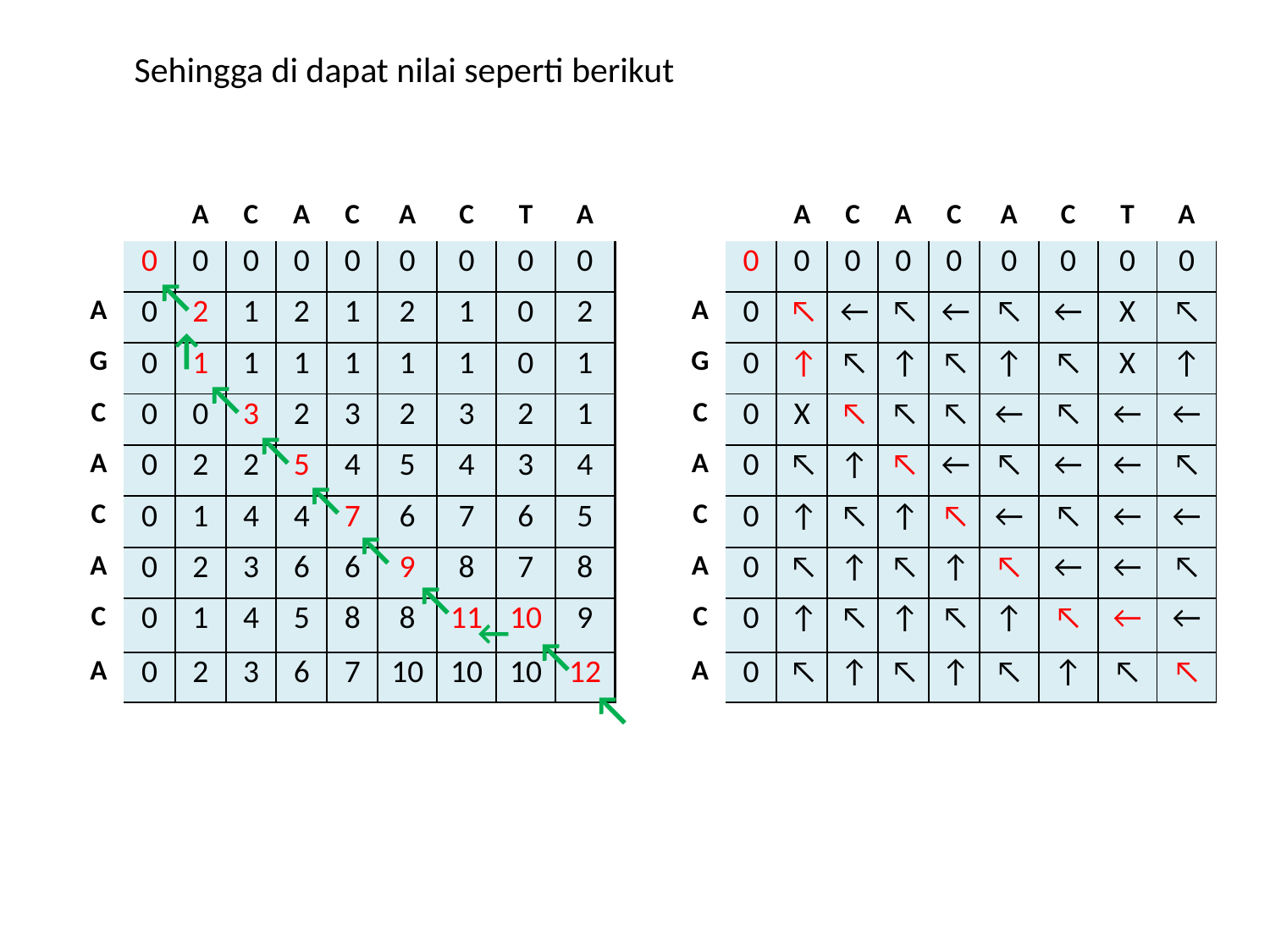

Sehingga di dapat nilai seperti berikut

Salin nilai matriks ke dalam bentuk simbol
Lakukan traceback dari nilai yang tertinggi yang ada pada matriks
|  |  | A | C | A | C | A | C | T | A |
| --- | --- | --- | --- | --- | --- | --- | --- | --- | --- |
|  | 0 | 0 | 0 | 0 | 0 | 0 | 0 | 0 | 0 |
| A | 0 | 2 | 1 | 2 | 1 | 2 | 1 | 0 | 2 |
| G | 0 | 1 | 1 | 1 | 1 | 1 | 1 | 0 | 1 |
| C | 0 | 0 | 3 | 2 | 3 | 2 | 3 | 2 | 1 |
| A | 0 | 2 | 2 | 5 | 4 | 5 | 4 | 3 | 4 |
| C | 0 | 1 | 4 | 4 | 7 | 6 | 7 | 6 | 5 |
| A | 0 | 2 | 3 | 6 | 6 | 9 | 8 | 7 | 8 |
| C | 0 | 1 | 4 | 5 | 8 | 8 | 11 | 10 | 9 |
| A | 0 | 2 | 3 | 6 | 7 | 10 | 10 | 10 | 12 |
|  |  | A | C | A | C | A | C | T | A |
| --- | --- | --- | --- | --- | --- | --- | --- | --- | --- |
|  | 0 | 0 | 0 | 0 | 0 | 0 | 0 | 0 | 0 |
| A | 0 | 2 | 1 | 2 | 1 | 2 | 1 | 0 | 2 |
| G | 0 | 1 | 1 | 1 | 1 | 1 | 1 | 0 | 1 |
| C | 0 | 0 | 3 | 2 | 3 | 2 | 3 | 2 | 1 |
| A | 0 | 2 | 2 | 5 | 4 | 5 | 4 | 3 | 4 |
| C | 0 | 1 | 4 | 4 | 7 | 6 | 7 | 6 | 5 |
| A | 0 | 2 | 3 | 6 | 6 | 9 | 8 | 7 | 8 |
| C | 0 | 1 | 4 | 5 | 8 | 8 | 11 | 10 | 9 |
| A | 0 | 2 | 3 | 6 | 7 | 10 | 10 | 10 | 12 |
|  |  | A | C | A | C | A | C | T | A |
| --- | --- | --- | --- | --- | --- | --- | --- | --- | --- |
|  | 0 | 0 | 0 | 0 | 0 | 0 | 0 | 0 | 0 |
| A | 0 | 2 | 1 | 2 | 1 | 2 | 1 | 0 | 2 |
| G | 0 | 1 | 1 | 1 | 1 | 1 | 1 | 0 | 1 |
| C | 0 | 0 | 3 | 2 | 3 | 2 | 3 | 2 | 1 |
| A | 0 | 2 | 2 | 5 | 4 | 5 | 4 | 3 | 4 |
| C | 0 | 1 | 4 | 4 | 7 | 6 | 7 | 6 | 5 |
| A | 0 | 2 | 3 | 6 | 6 | 9 | 8 | 7 | 8 |
| C | 0 | 1 | 4 | 5 | 8 | 8 | 11 | 10 | 9 |
| A | 0 | 2 | 3 | 6 | 7 | 10 | 10 | 10 | 12 |
|  |  | A | C | A | C | A | C | T | A |
| --- | --- | --- | --- | --- | --- | --- | --- | --- | --- |
|  | 0 | 0 | 0 | 0 | 0 | 0 | 0 | 0 | 0 |
| A | 0 | 2 | 1 | 2 | 1 | 2 | 1 | 0 | 2 |
| G | 0 | 1 | 1 | 1 | 1 | 1 | 1 | 0 | 1 |
| C | 0 | 0 | 3 | 2 | 3 | 2 | 3 | 2 | 1 |
| A | 0 | 2 | 2 | 5 | 4 | 5 | 4 | 3 | 4 |
| C | 0 | 1 | 4 | 4 | 7 | 6 | 7 | 6 | 5 |
| A | 0 | 2 | 3 | 6 | 6 | 9 | 8 | 7 | 8 |
| C | 0 | 1 | 4 | 5 | 8 | 8 | 11 | 10 | 9 |
| A | 0 | 2 | 3 | 6 | 7 | 10 | 10 | 10 | 12 |
|  |  | A | C | A | C | A | C | T | A |
| --- | --- | --- | --- | --- | --- | --- | --- | --- | --- |
|  | 0 | 0 | 0 | 0 | 0 | 0 | 0 | 0 | 0 |
| A | 0 | 2 | 1 | 2 | 1 | 2 | 1 | 0 | 2 |
| G | 0 | 1 | 1 | 1 | 1 | 1 | 1 | 0 | 1 |
| C | 0 | 0 | 3 | 2 | 3 | 2 | 3 | 2 | 1 |
| A | 0 | 2 | 2 | 5 | 4 | 5 | 4 | 3 | 4 |
| C | 0 | 1 | 4 | 4 | 7 | 6 | 7 | 6 | 5 |
| A | 0 | 2 | 3 | 6 | 6 | 9 | 8 | 7 | 8 |
| C | 0 | 1 | 4 | 5 | 8 | 8 | 11 | 10 | 9 |
| A | 0 | 2 | 3 | 6 | 7 | 10 | 10 | 10 | 12 |
|  |  | A | C | A | C | A | C | T | A |
| --- | --- | --- | --- | --- | --- | --- | --- | --- | --- |
|  | 0 | 0 | 0 | 0 | 0 | 0 | 0 | 0 | 0 |
| A | 0 | ↖ | ← | ↖ | ← | ↖ | ← | X | ↖ |
| G | 0 | ↑ | ↖ | ↑ | ↖ | ↑ | ↖ | X | ↑ |
| C | 0 | X | ↖ | ↖ | ↖ | ← | ↖ | ← | ← |
| A | 0 | ↖ | ↑ | ↖ | ← | ↖ | ← | ← | ↖ |
| C | 0 | ↑ | ↖ | ↑ | ↖ | ← | ↖ | ← | ← |
| A | 0 | ↖ | ↑ | ↖ | ↑ | ↖ | ← | ← | ↖ |
| C | 0 | ↑ | ↖ | ↑ | ↖ | ↑ | ↖ | ← | ← |
| A | 0 | ↖ | ↑ | ↖ | ↑ | ↖ | ↑ | ↖ | ↖ |
|  |  | A | C | A | C | A | C | T | A |
| --- | --- | --- | --- | --- | --- | --- | --- | --- | --- |
|  | 0 | 0 | 0 | 0 | 0 | 0 | 0 | 0 | 0 |
| A | 0 | ↖ | ← | ↖ | ← | ↖ | ← | X | ↖ |
| G | 0 | ↑ | ↖ | ↑ | ↖ | ↑ | ↖ | X | ↑ |
| C | 0 | X | ↖ | ↖ | ↖ | ← | ↖ | ← | ← |
| A | 0 | ↖ | ↑ | ↖ | ← | ↖ | ← | ← | ↖ |
| C | 0 | ↑ | ↖ | ↑ | ↖ | ← | ↖ | ← | ← |
| A | 0 | ↖ | ↑ | ↖ | ↑ | ↖ | ← | ← | ↖ |
| C | 0 | ↑ | ↖ | ↑ | ↖ | ↑ | ↖ | ← | ← |
| A | 0 | ↖ | ↑ | ↖ | ↑ | ↖ | ↑ | ↖ | ↖ |
|  |  | A | C | A | C | A | C | T | A |
| --- | --- | --- | --- | --- | --- | --- | --- | --- | --- |
|  | 0 | 0 | 0 | 0 | 0 | 0 | 0 | 0 | 0 |
| A | 0 | ↖ | ← | ↖ | ← | ↖ | ← | X | ↖ |
| G | 0 | ↑ | ↖ | ↑ | ↖ | ↑ | ↖ | X | ↑ |
| C | 0 | X | ↖ | ↖ | ↖ | ← | ↖ | ← | ← |
| A | 0 | ↖ | ↑ | ↖ | ← | ↖ | ← | ← | ↖ |
| C | 0 | ↑ | ↖ | ↑ | ↖ | ← | ↖ | ← | ← |
| A | 0 | ↖ | ↑ | ↖ | ↑ | ↖ | ← | ← | ↖ |
| C | 0 | ↑ | ↖ | ↑ | ↖ | ↑ | ↖ | ← | ← |
| A | 0 | ↖ | ↑ | ↖ | ↑ | ↖ | ↑ | ↖ | ↖ |
|  |  | A | C | A | C | A | C | T | A |
| --- | --- | --- | --- | --- | --- | --- | --- | --- | --- |
|  | 0 | 0 | 0 | 0 | 0 | 0 | 0 | 0 | 0 |
| A | 0 | ↖ | ← | ↖ | ← | ↖ | ← | X | ↖ |
| G | 0 | ↑ | ↖ | ↑ | ↖ | ↑ | ↖ | X | ↑ |
| C | 0 | X | ↖ | ↖ | ↖ | ← | ↖ | ← | ← |
| A | 0 | ↖ | ↑ | ↖ | ← | ↖ | ← | ← | ↖ |
| C | 0 | ↑ | ↖ | ↑ | ↖ | ← | ↖ | ← | ← |
| A | 0 | ↖ | ↑ | ↖ | ↑ | ↖ | ← | ← | ↖ |
| C | 0 | ↑ | ↖ | ↑ | ↖ | ↑ | ↖ | ← | ← |
| A | 0 | ↖ | ↑ | ↖ | ↑ | ↖ | ↑ | ↖ | ↖ |
|  |  | A | C | A | C | A | C | T | A |
| --- | --- | --- | --- | --- | --- | --- | --- | --- | --- |
|  | 0 | 0 | 0 | 0 | 0 | 0 | 0 | 0 | 0 |
| A | 0 | ↖ | ← | ↖ | ← | ↖ | ← | X | ↖ |
| G | 0 | ↑ | ↖ | ↑ | ↖ | ↑ | ↖ | X | ↑ |
| C | 0 | X | ↖ | ↖ | ↖ | ← | ↖ | ← | ← |
| A | 0 | ↖ | ↑ | ↖ | ← | ↖ | ← | ← | ↖ |
| C | 0 | ↑ | ↖ | ↑ | ↖ | ← | ↖ | ← | ← |
| A | 0 | ↖ | ↑ | ↖ | ↑ | ↖ | ← | ← | ↖ |
| C | 0 | ↑ | ↖ | ↑ | ↖ | ↑ | ↖ | ← | ← |
| A | 0 | ↖ | ↑ | ↖ | ↑ | ↖ | ↑ | ↖ | ↖ |
↖
↑
↖
↖
↖
↖
↖
←
↖
↖